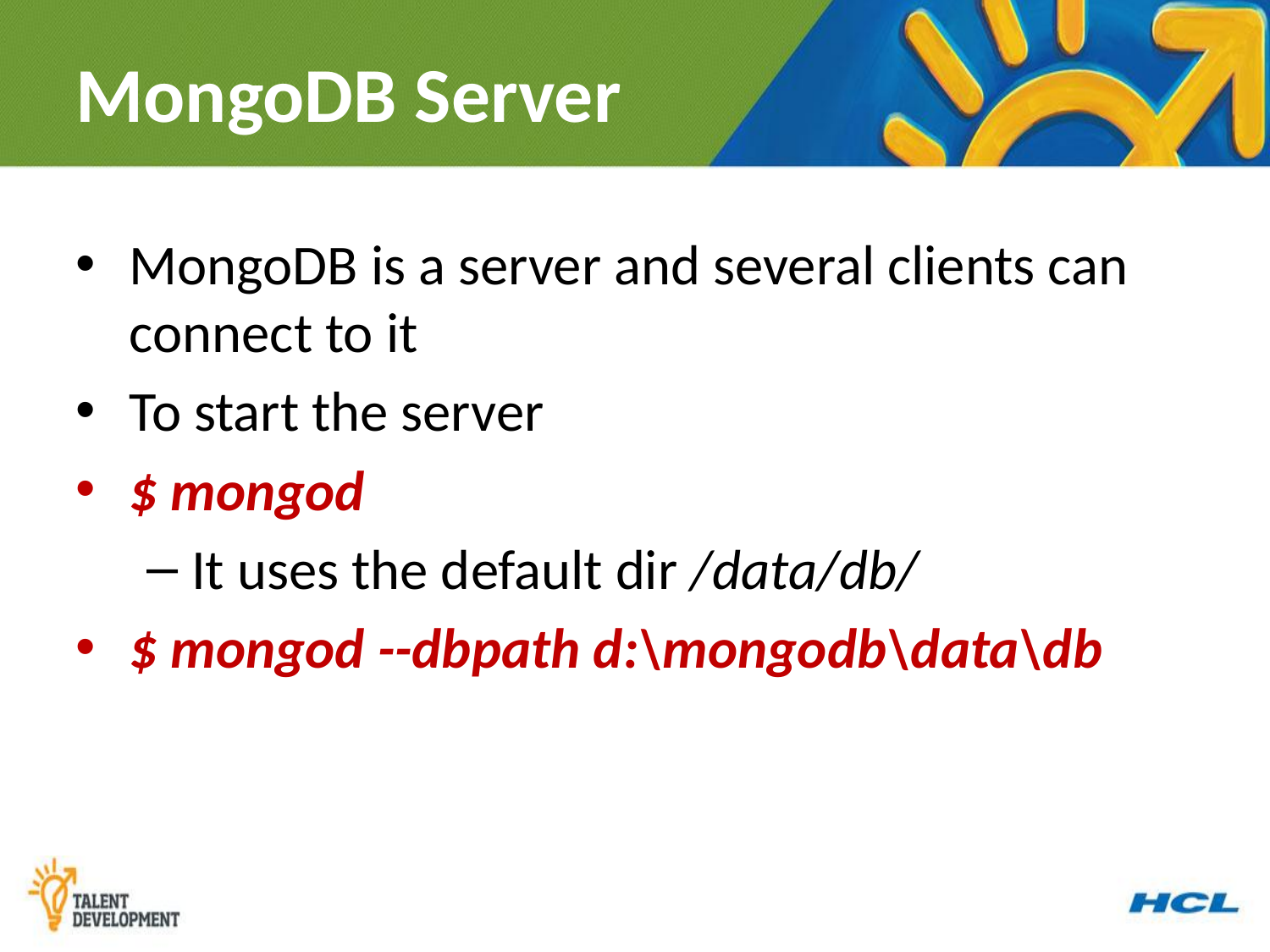

# MongoDB Server
MongoDB is a server and several clients can connect to it
To start the server
$ mongod
It uses the default dir /data/db/
$ mongod --dbpath d:\mongodb\data\db